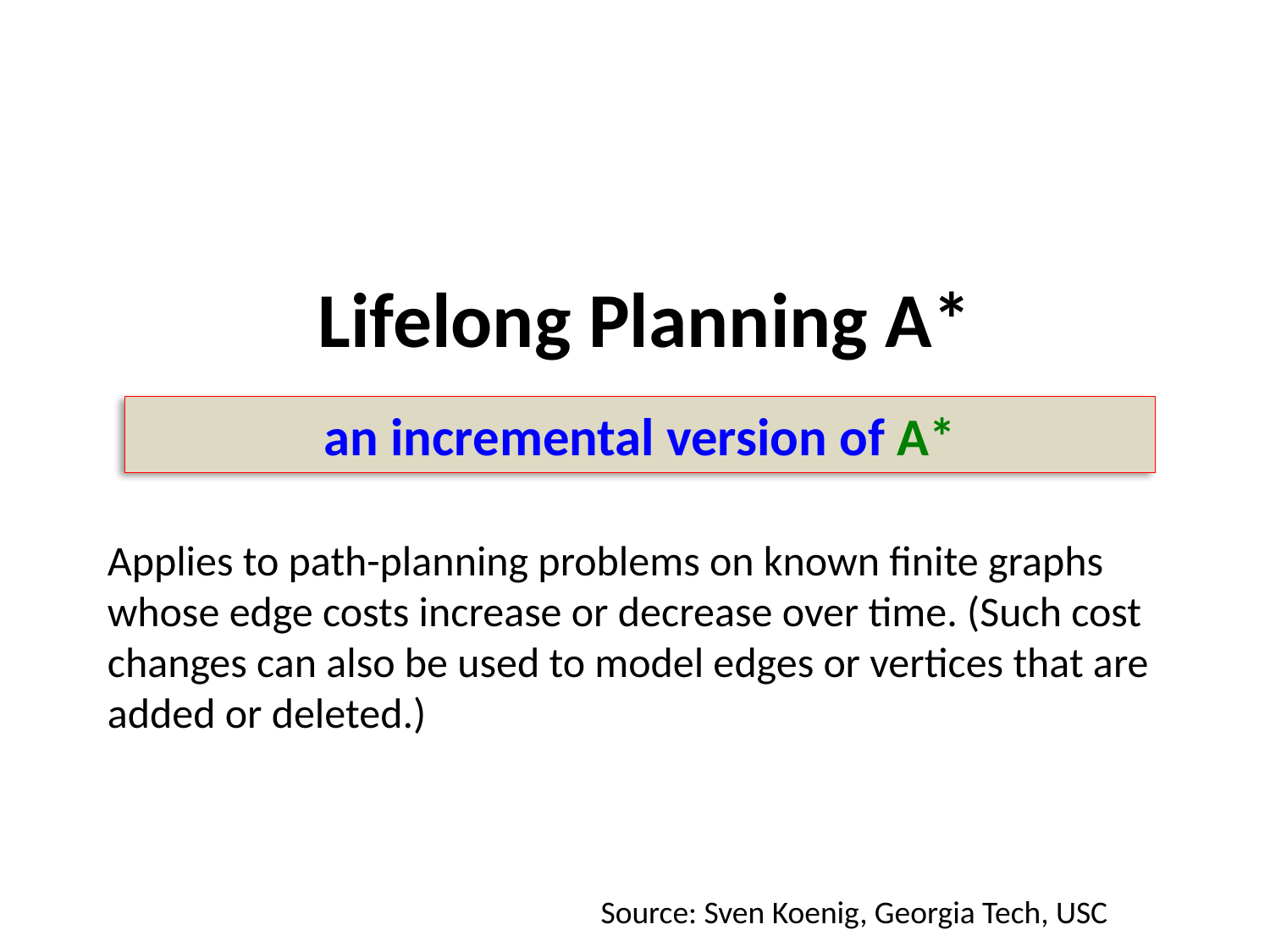

# Lifelong Planning A*
an incremental version of A*
Applies to path-planning problems on known finite graphs whose edge costs increase or decrease over time. (Such cost changes can also be used to model edges or vertices that are added or deleted.)
Source: Sven Koenig, Georgia Tech, USC